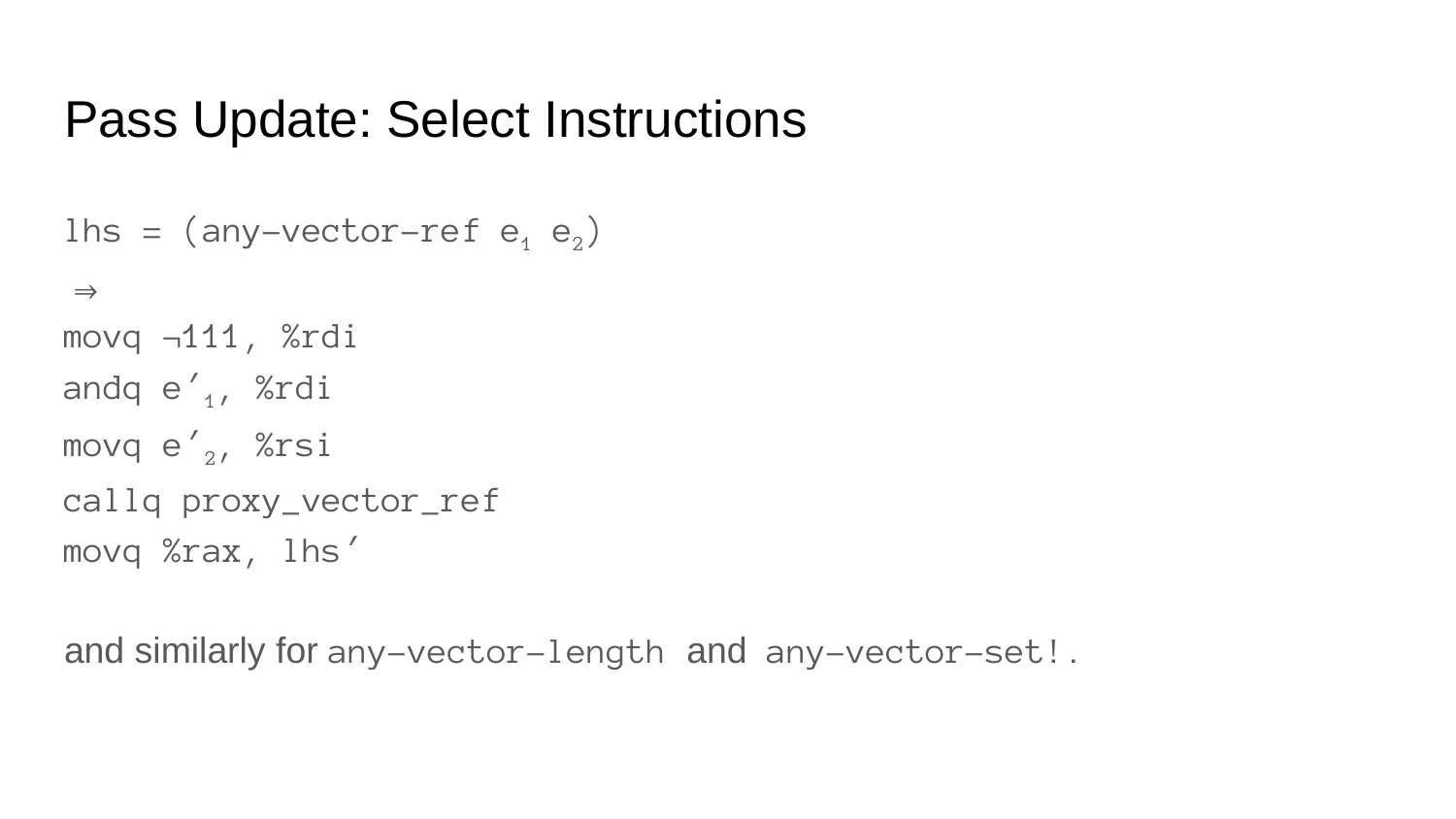

# Pass Update: Select Instructions
lhs = (any-vector-ref e1 e2)
⇒
movq ¬111, %rdi
andq e′1, %rdi
movq e′2, %rsi
callq proxy_vector_ref
movq %rax, lhs′

and similarly for any-vector-length and any-vector-set!.